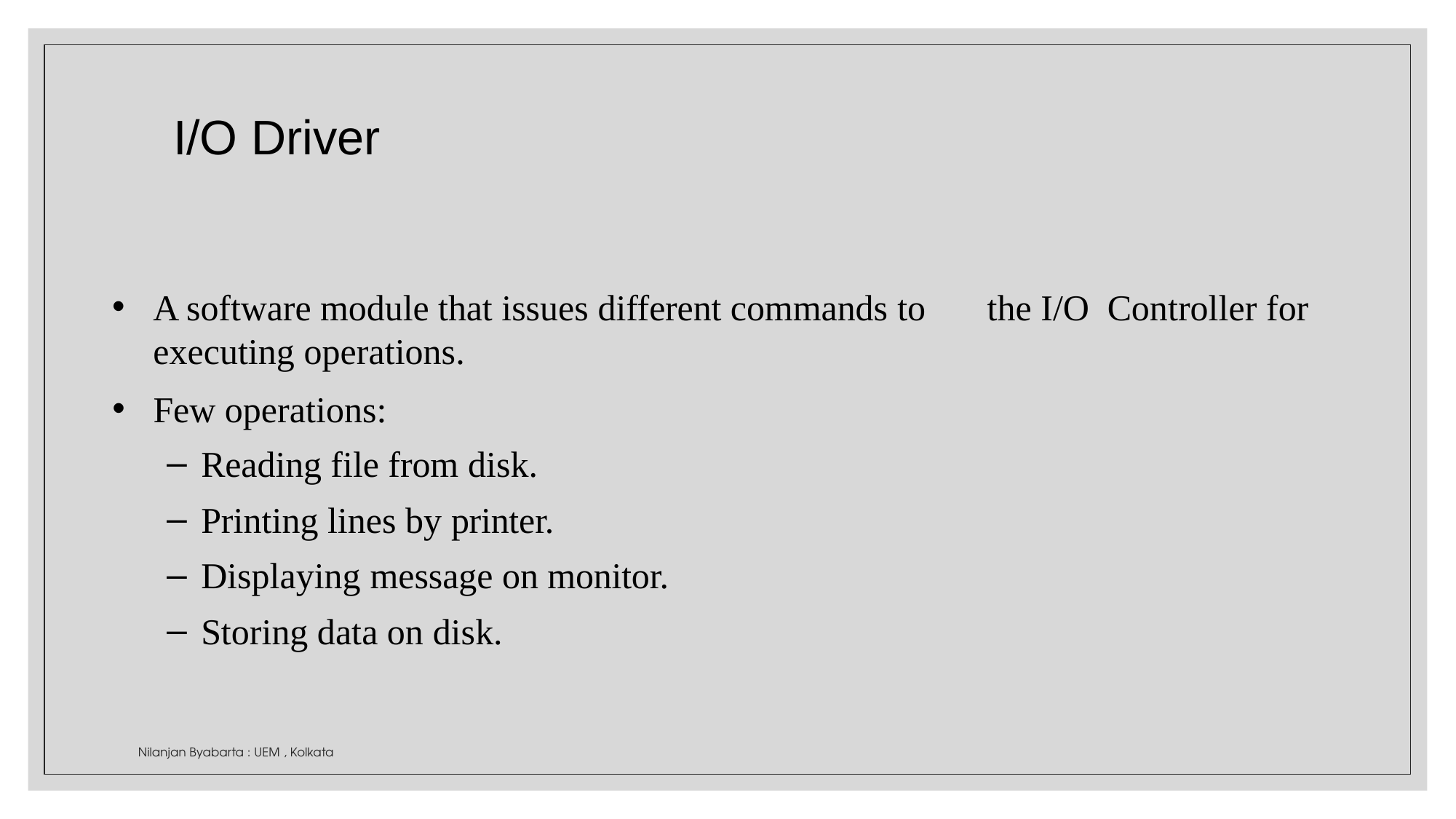

# I/O Driver
A software module that issues different commands to	the I/O  Controller for executing operations.
Few operations:
Reading file from disk.
Printing lines by printer.
Displaying message on monitor.
Storing data on disk.
Nilanjan Byabarta : UEM , Kolkata